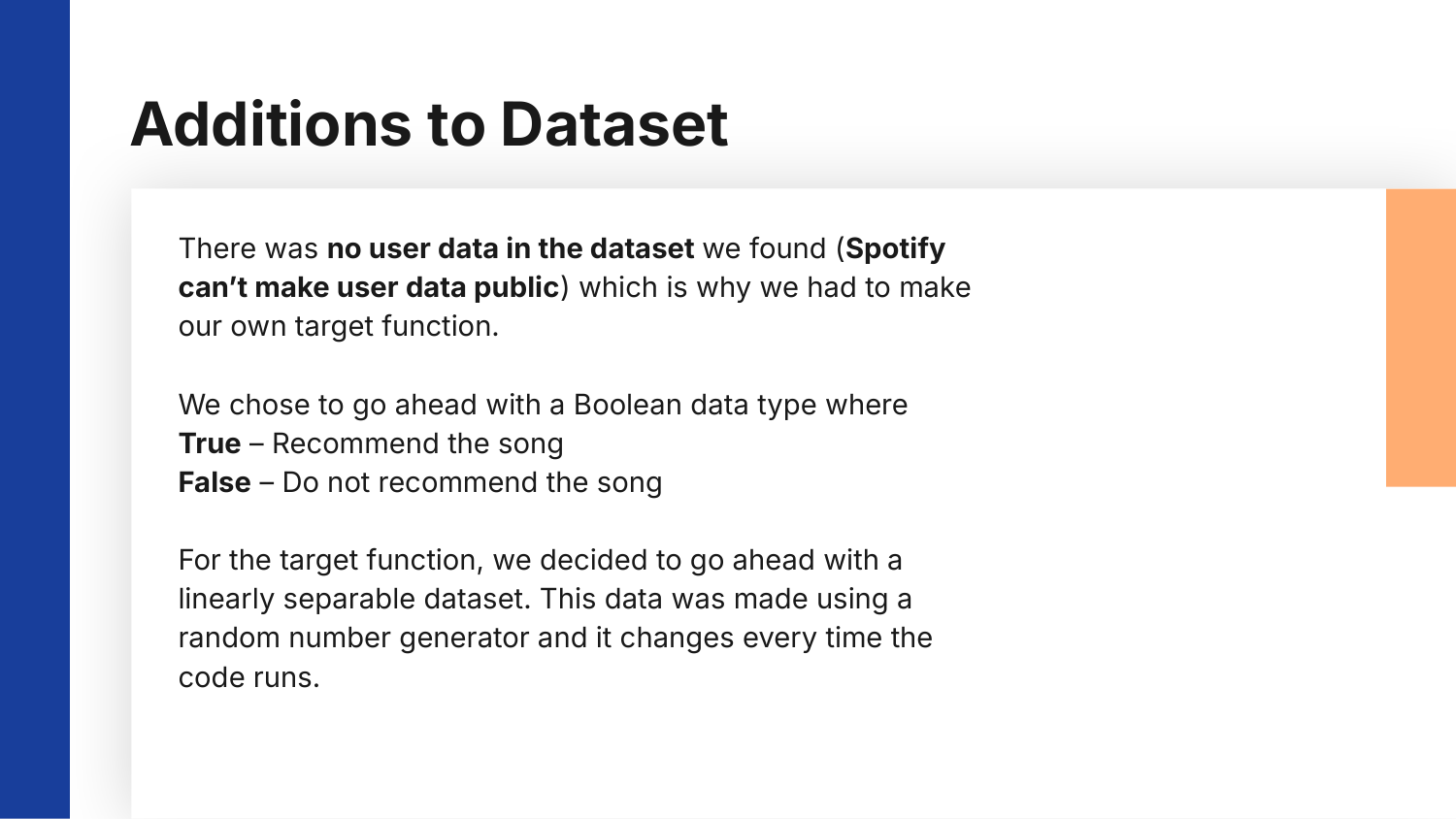

# Additions to Dataset
There was no user data in the dataset we found (Spotify can’t make user data public) which is why we had to make our own target function.

We chose to go ahead with a Boolean data type where
True – Recommend the song
False – Do not recommend the song

For the target function, we decided to go ahead with a linearly separable dataset. This data was made using a random number generator and it changes every time the code runs.